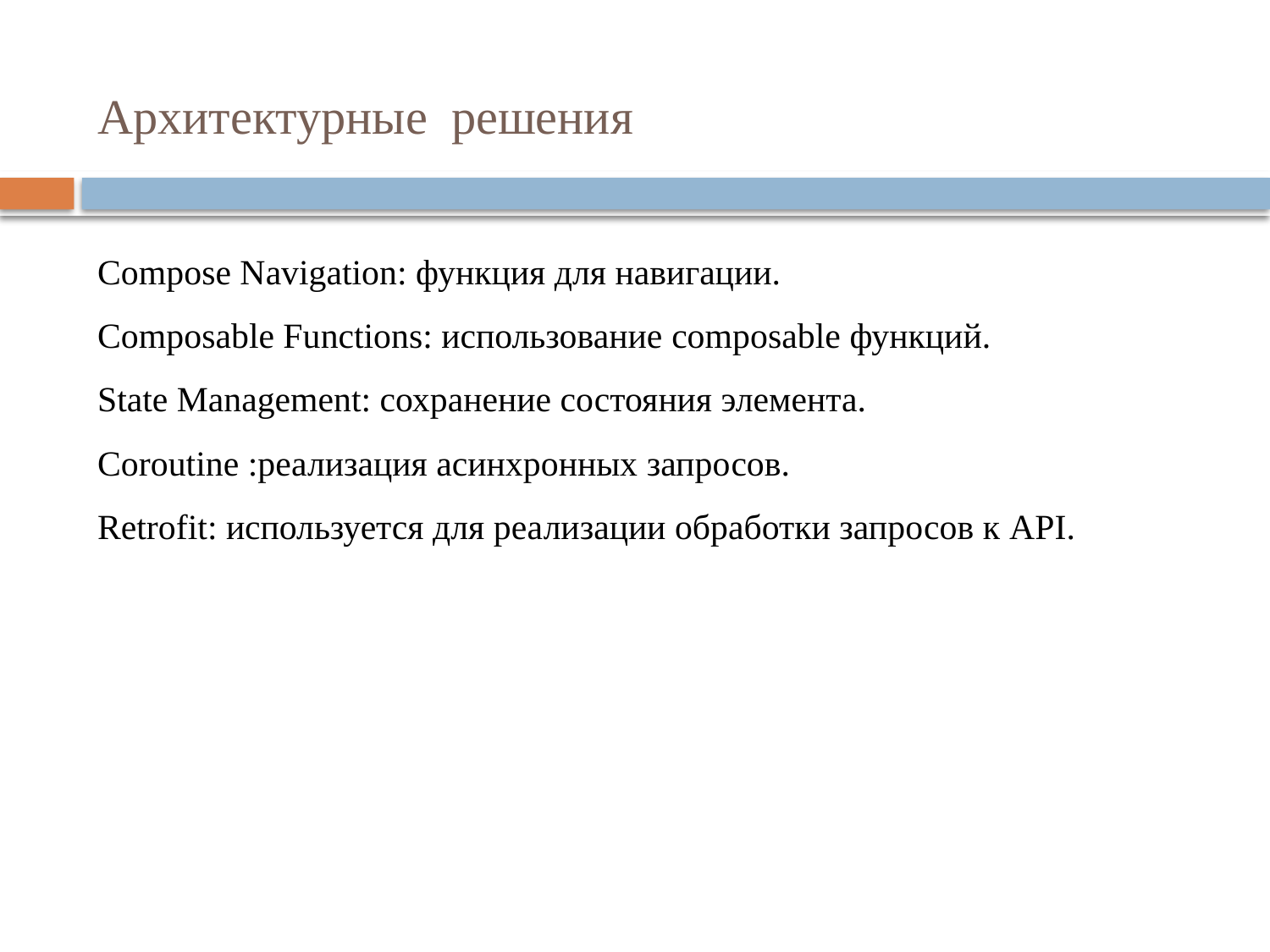

# Архитектурные решения
Compose Navigation: функция для навигации.
Composable Functions: использование composable функций.
State Management: сохранение состояния элемента.
Coroutine :реализация асинхронных запросов.
Retrofit: используется для реализации обработки запросов к API.